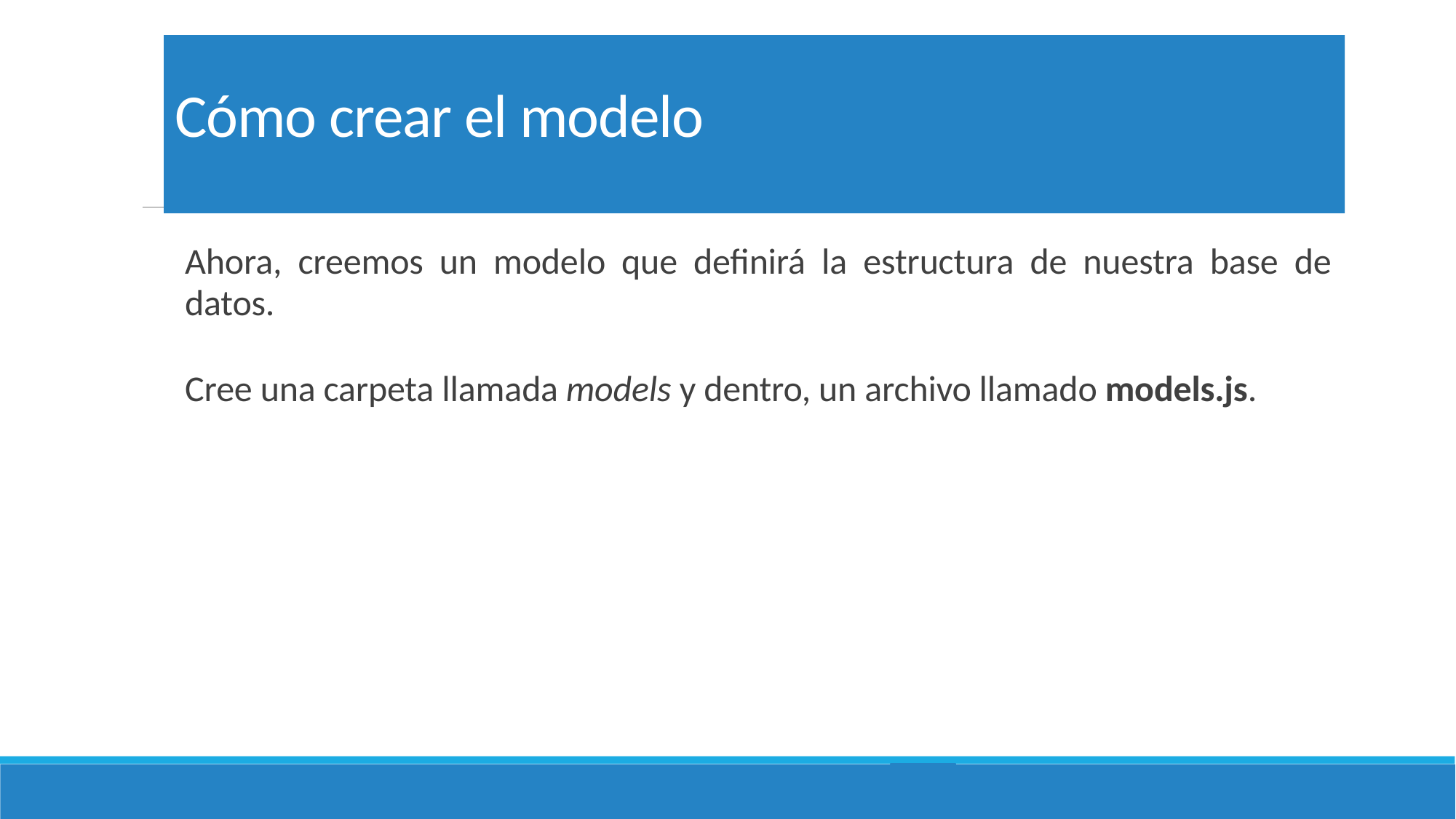

# Cómo crear el modelo
Ahora, creemos un modelo que definirá la estructura de nuestra base de datos.

Cree una carpeta llamada models y dentro, un archivo llamado models.js.